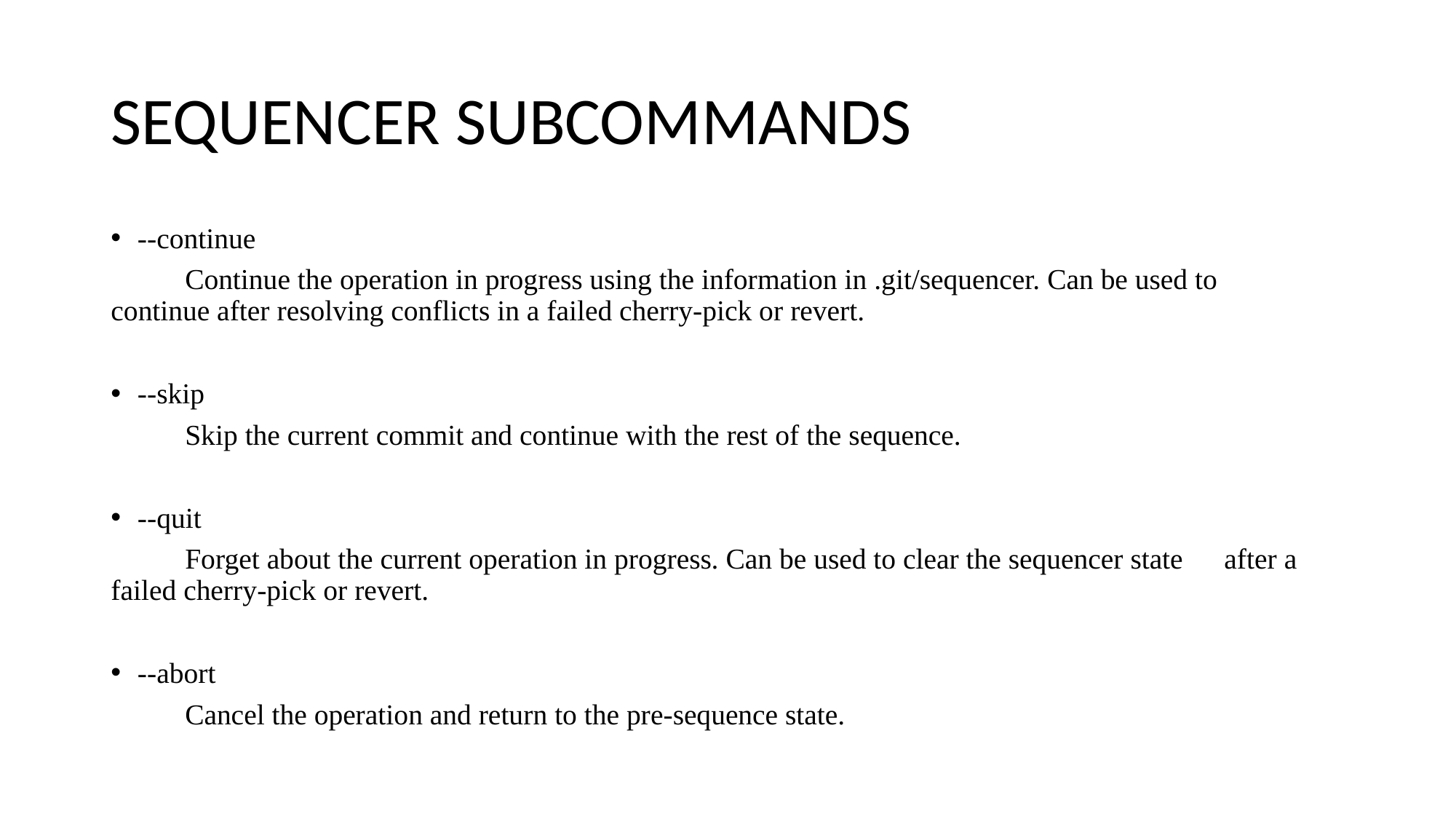

# SEQUENCER SUBCOMMANDS
--continue
	Continue the operation in progress using the information in .git/sequencer. Can be used to 	continue after resolving conflicts in a failed cherry-pick or revert.

--skip
	Skip the current commit and continue with the rest of the sequence.

--quit
	Forget about the current operation in progress. Can be used to clear the sequencer state 	after a failed cherry-pick or revert.

--abort
	Cancel the operation and return to the pre-sequence state.